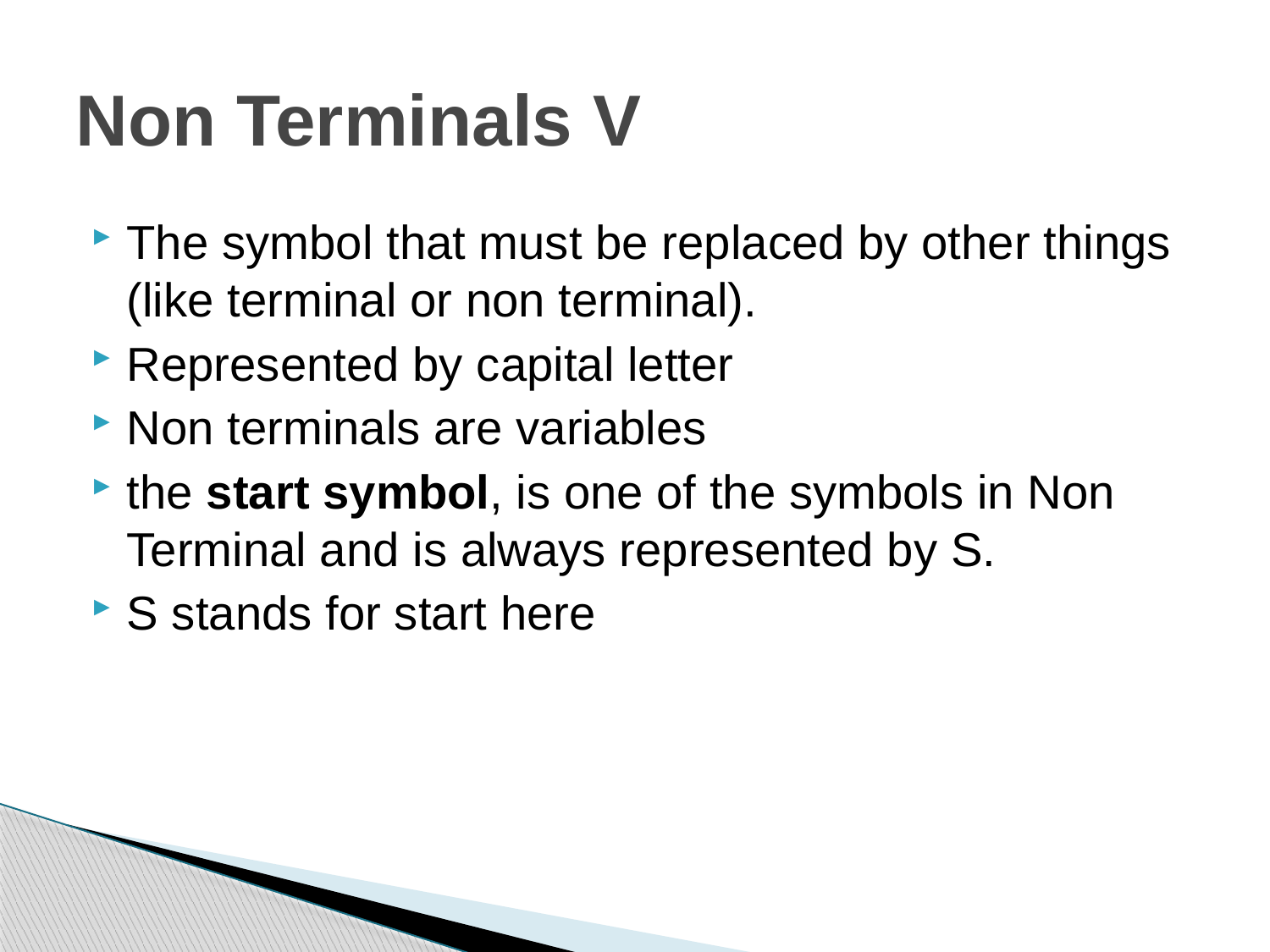

# Non Terminals V
The symbol that must be replaced by other things  (like terminal or non terminal).
Represented by capital letter
Non terminals are variables
the start symbol, is one of the symbols in Non Terminal and is always represented by S.
S stands for start here